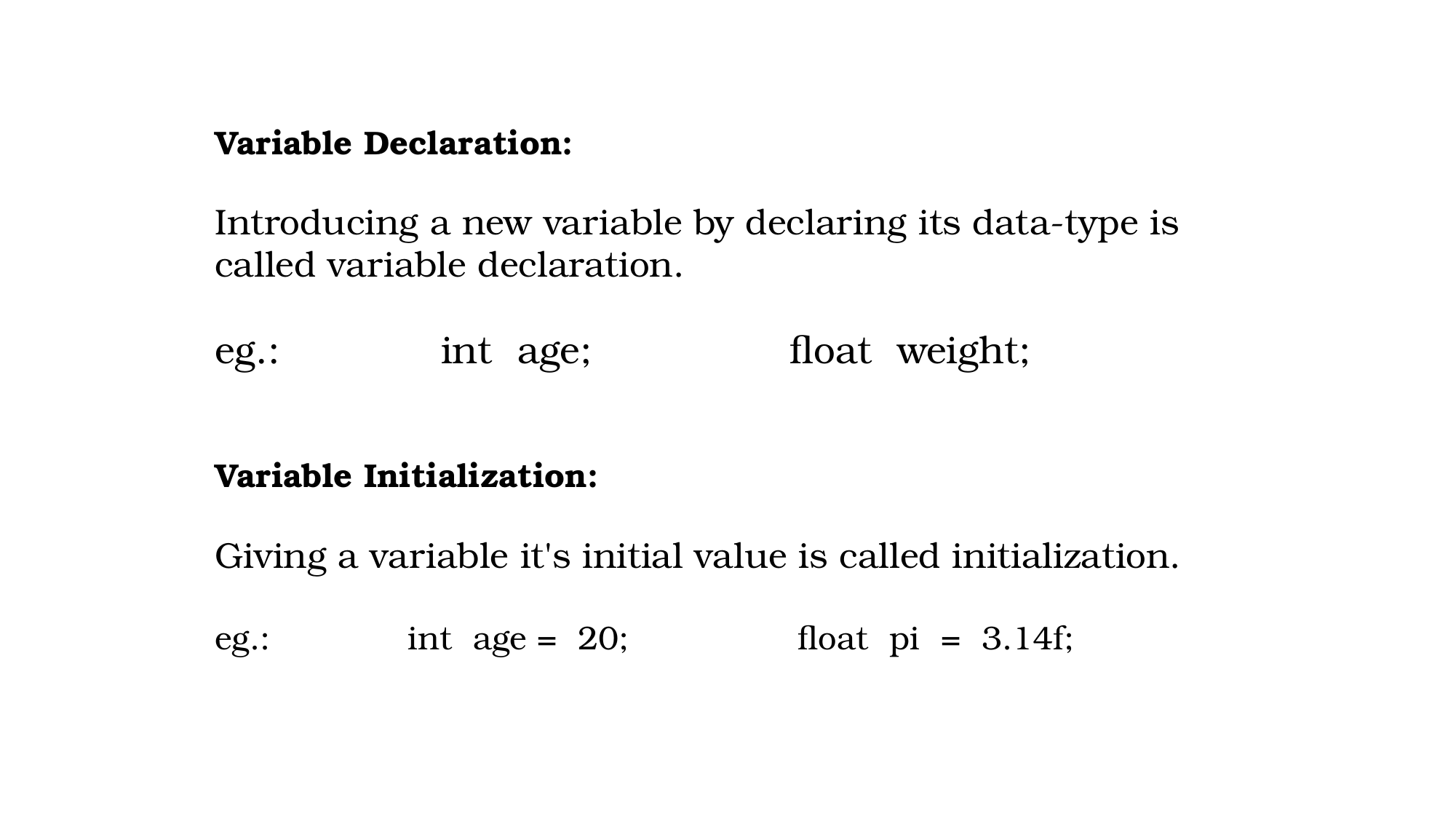

Variable Declaration:

Introducing a new variable by declaring its data-type is
called variable declaration.

eg.:             int  age;                float  weight;

Variable Initialization:

Giving a variable it's initial value is called initialization.

eg.:             int  age =  20;                float  pi  =  3.14f;